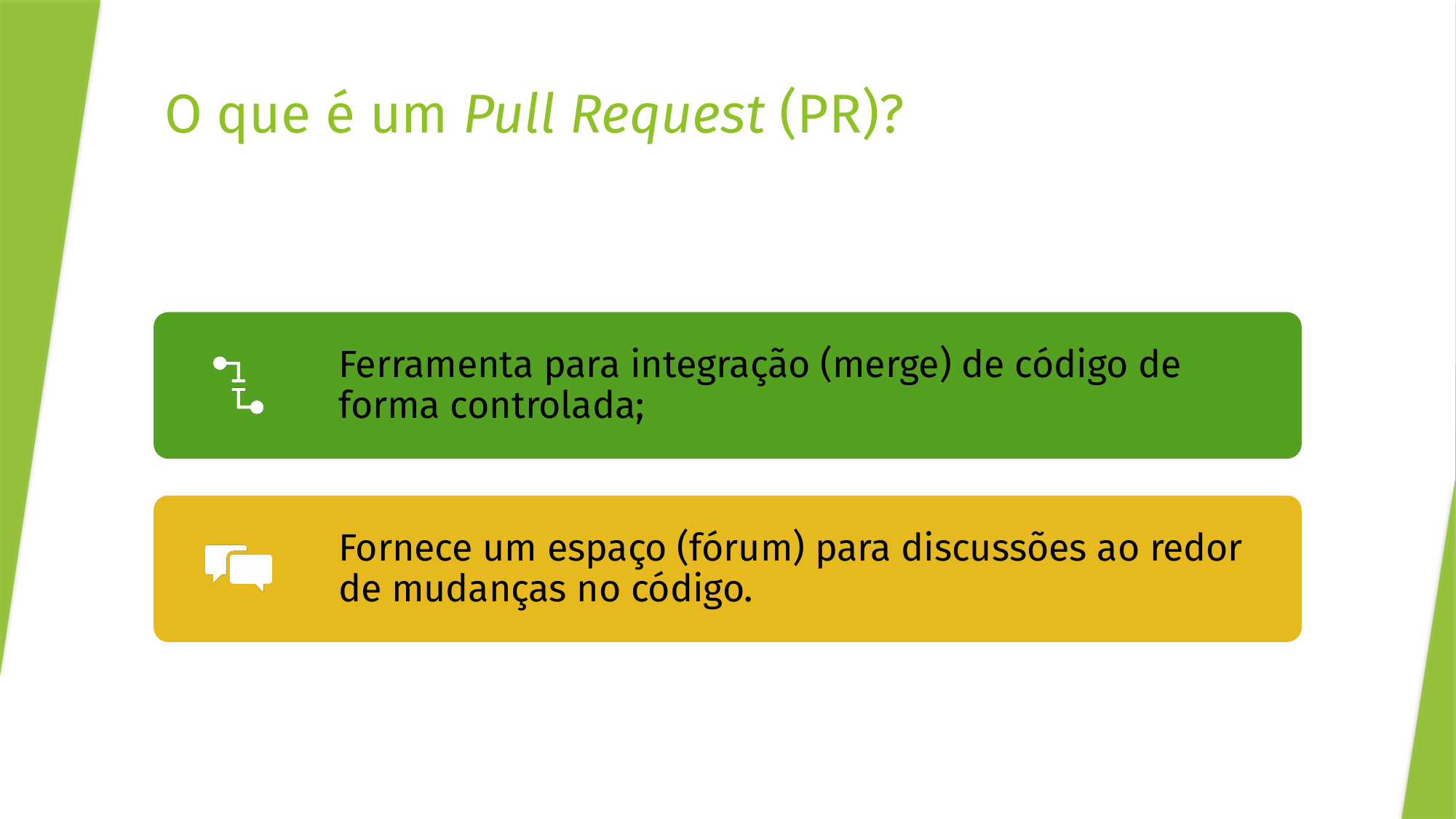

# O que é um Pull Request (PR)?
Ferramenta para integração (merge) de código de forma controlada;
Fornece um espaço (fórum) para discussões ao redor de mudanças no código.